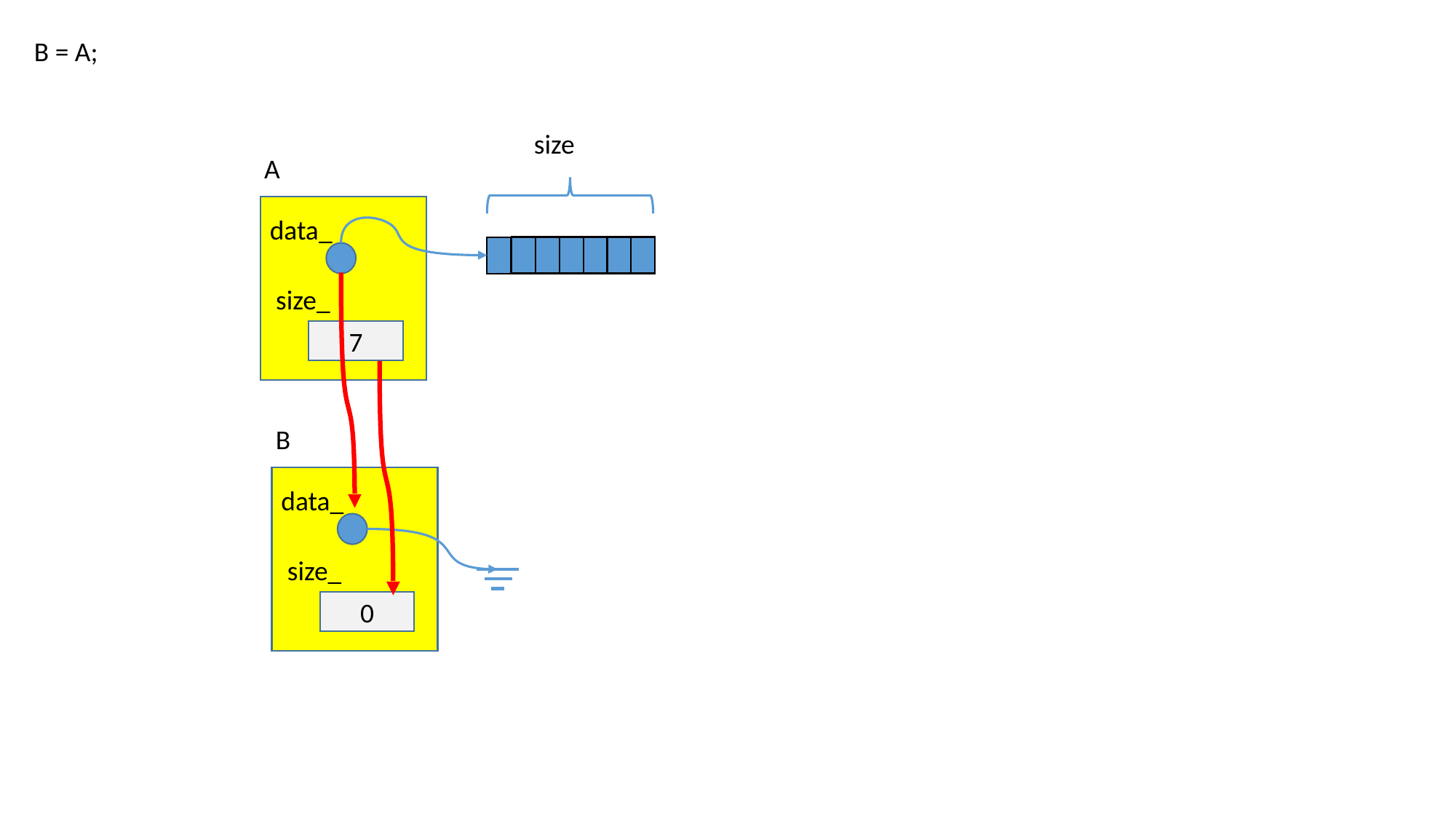

B = A;

size
A

data_

size_
7
B

data_

size_
0